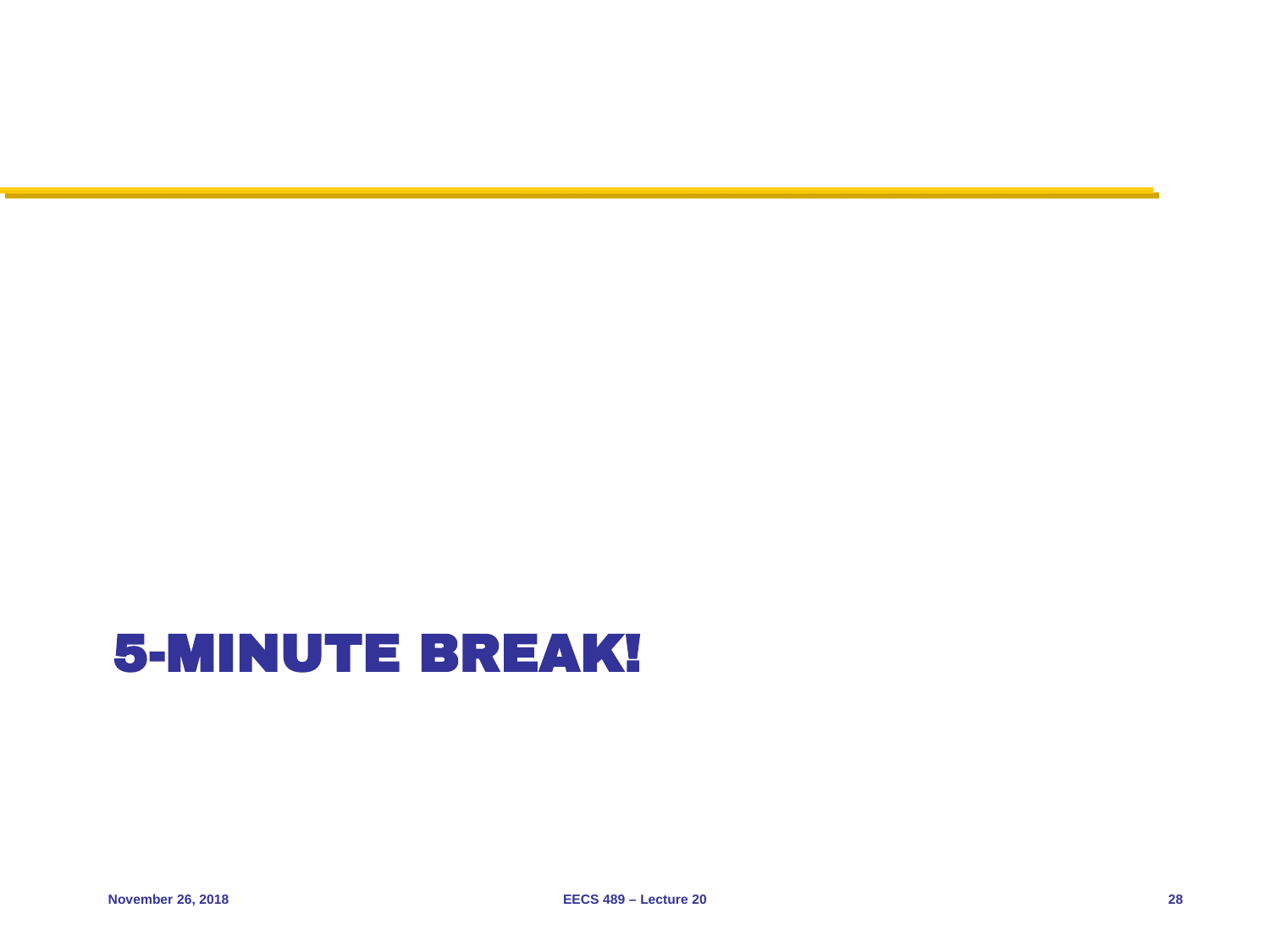

# 5-minute break!
November 26, 2018
EECS 489 – Lecture 20
28